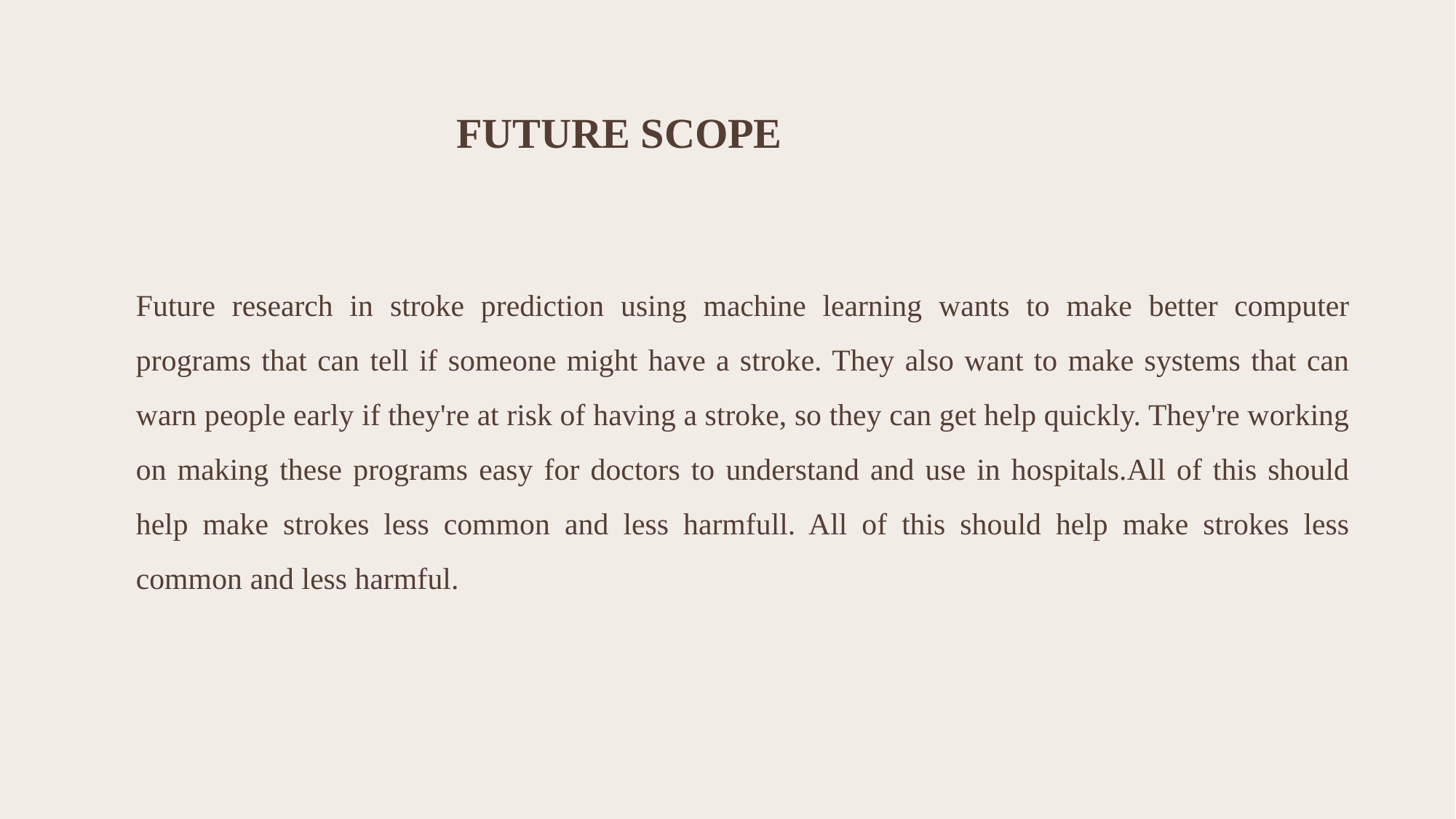

FUTURE SCOPE
Future research in stroke prediction using machine learning wants to make better computer programs that can tell if someone might have a stroke. They also want to make systems that can warn people early if they're at risk of having a stroke, so they can get help quickly. They're working on making these programs easy for doctors to understand and use in hospitals.All of this should help make strokes less common and less harmfull. All of this should help make strokes less common and less harmful.